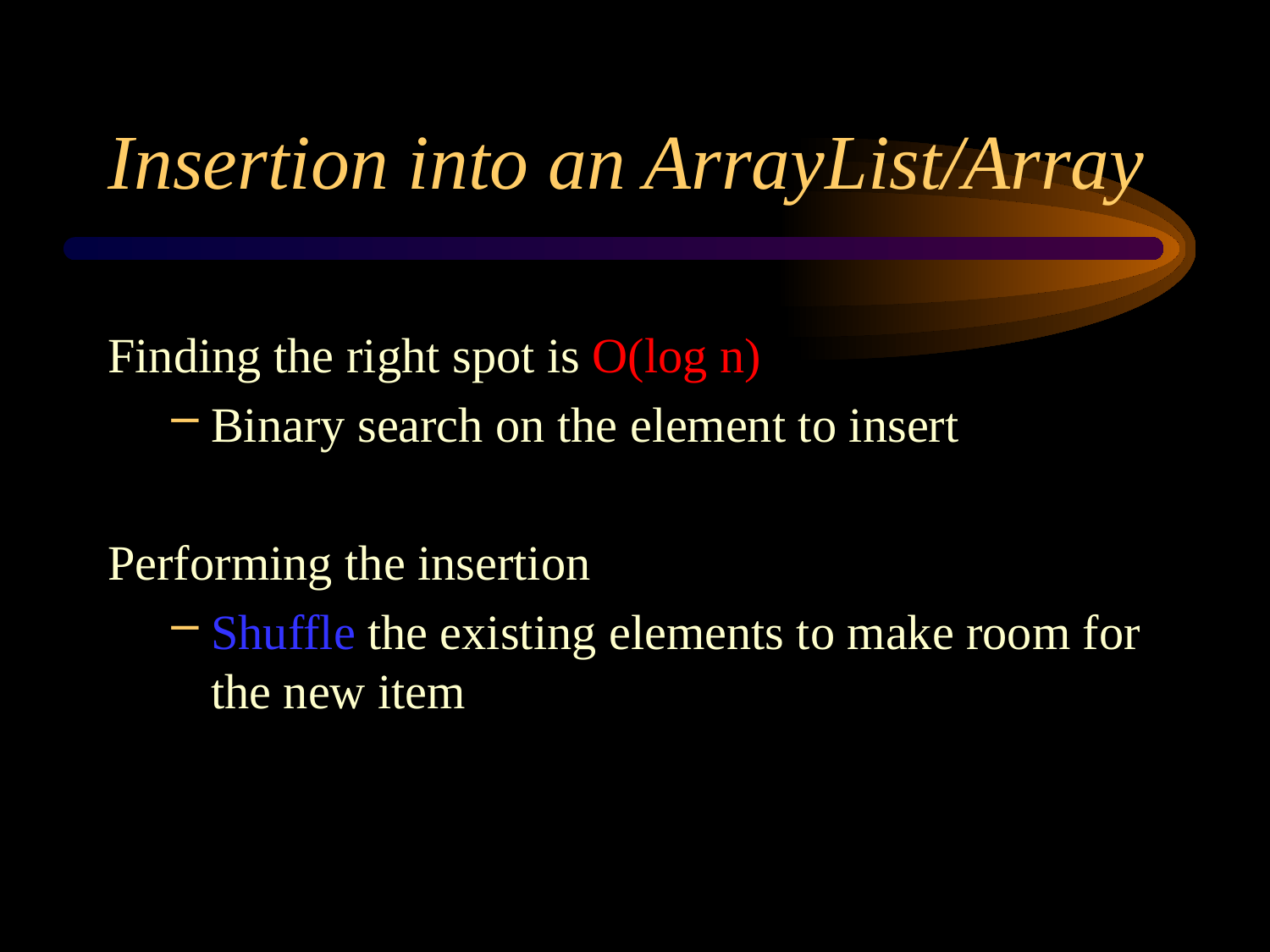

# Insertion into an ArrayList/Array
Finding the right spot is O(log n)
Binary search on the element to insert

Performing the insertion
Shuffle the existing elements to make room for the new item